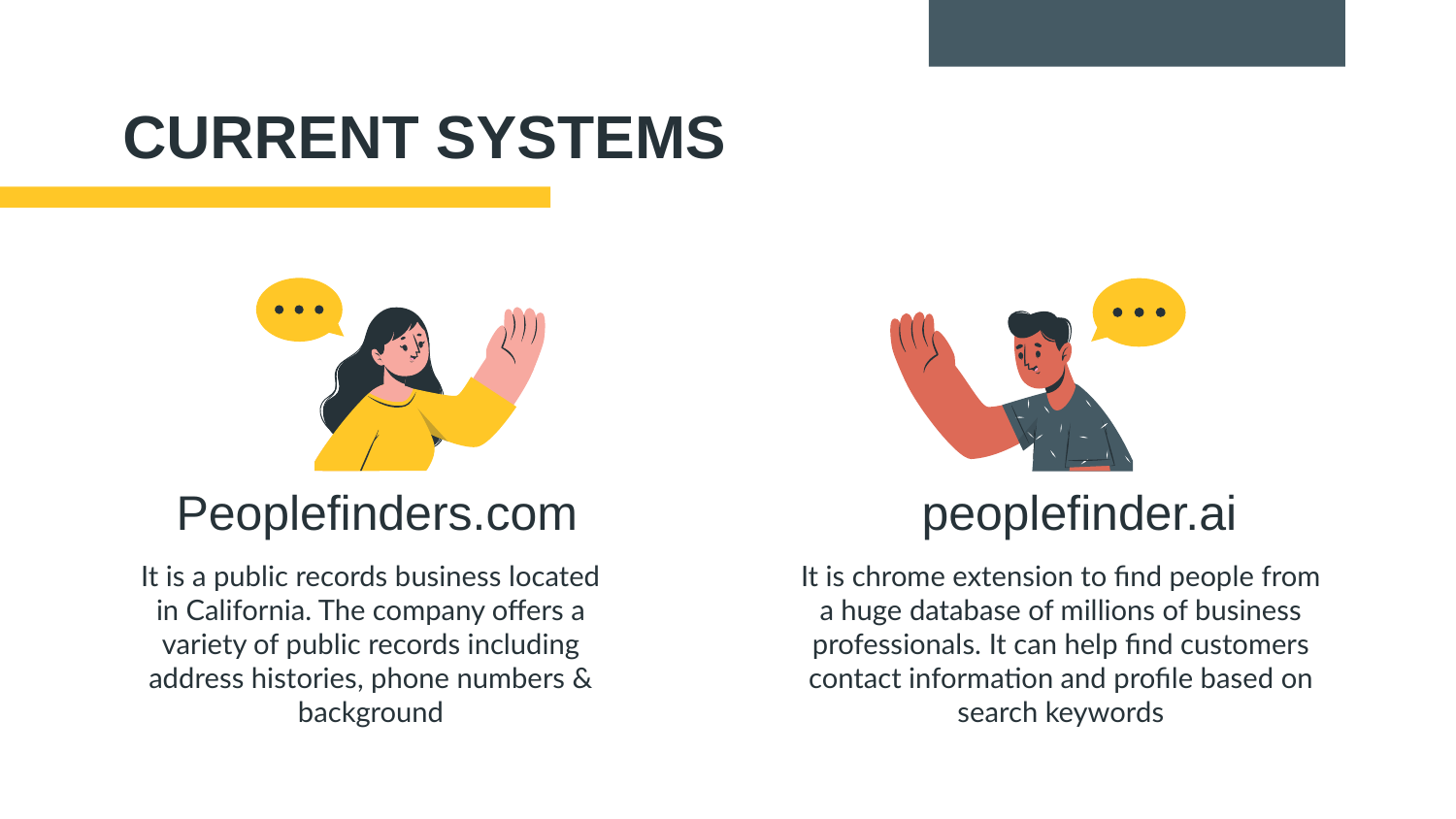

# CURRENT SYSTEMS

Peoplefinders.com
peoplefinder.ai
It is a public records business located in California. The company offers a variety of public records including address histories, phone numbers & background
It is chrome extension to find people from a huge database of millions of business professionals. It can help find customers contact information and profile based on search keywords